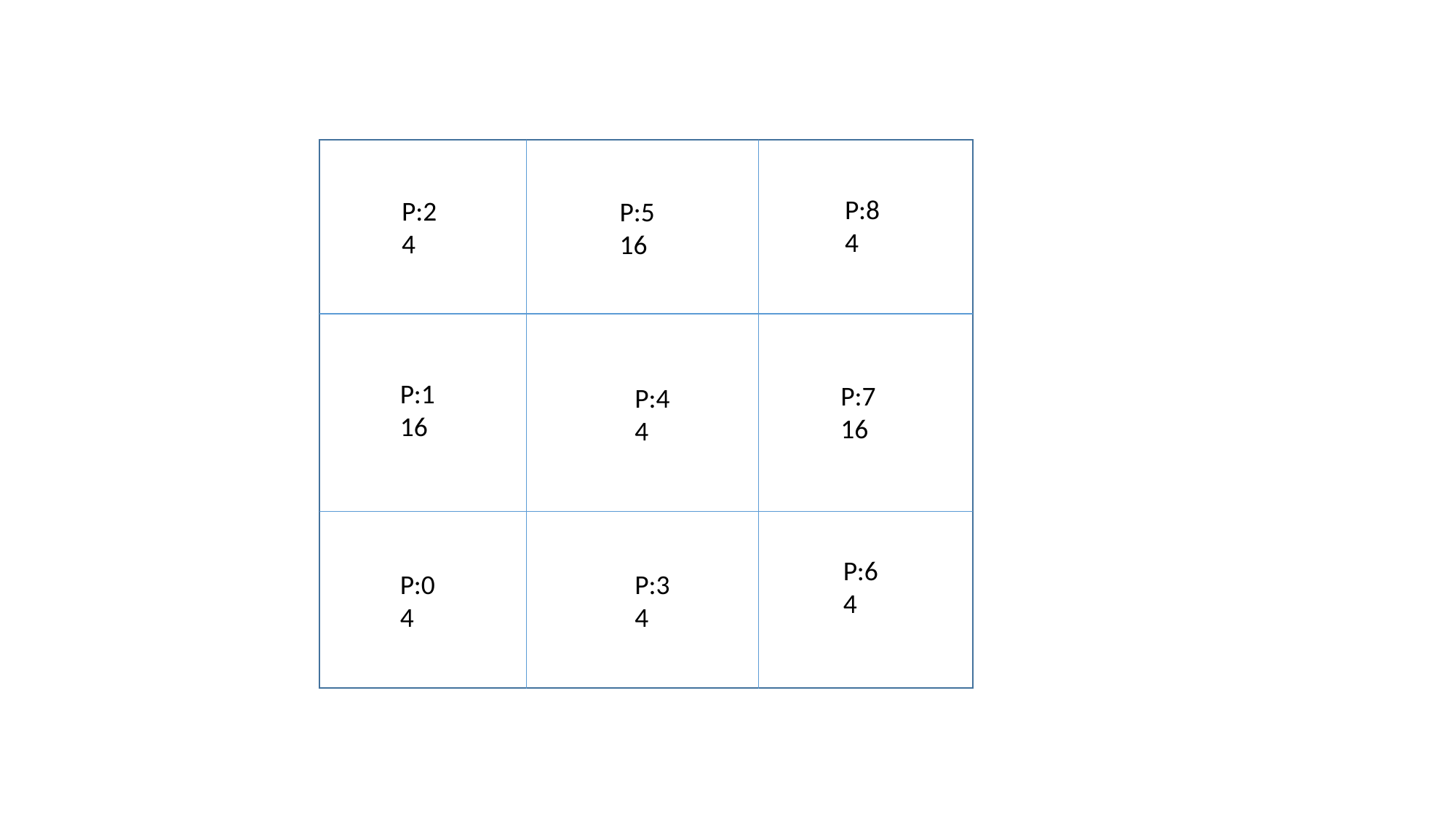

P:8
4
P:2
4
P:5
16
P:1
16
P:7
16
P:4
4
P:6
4
P:0
4
P:3
4